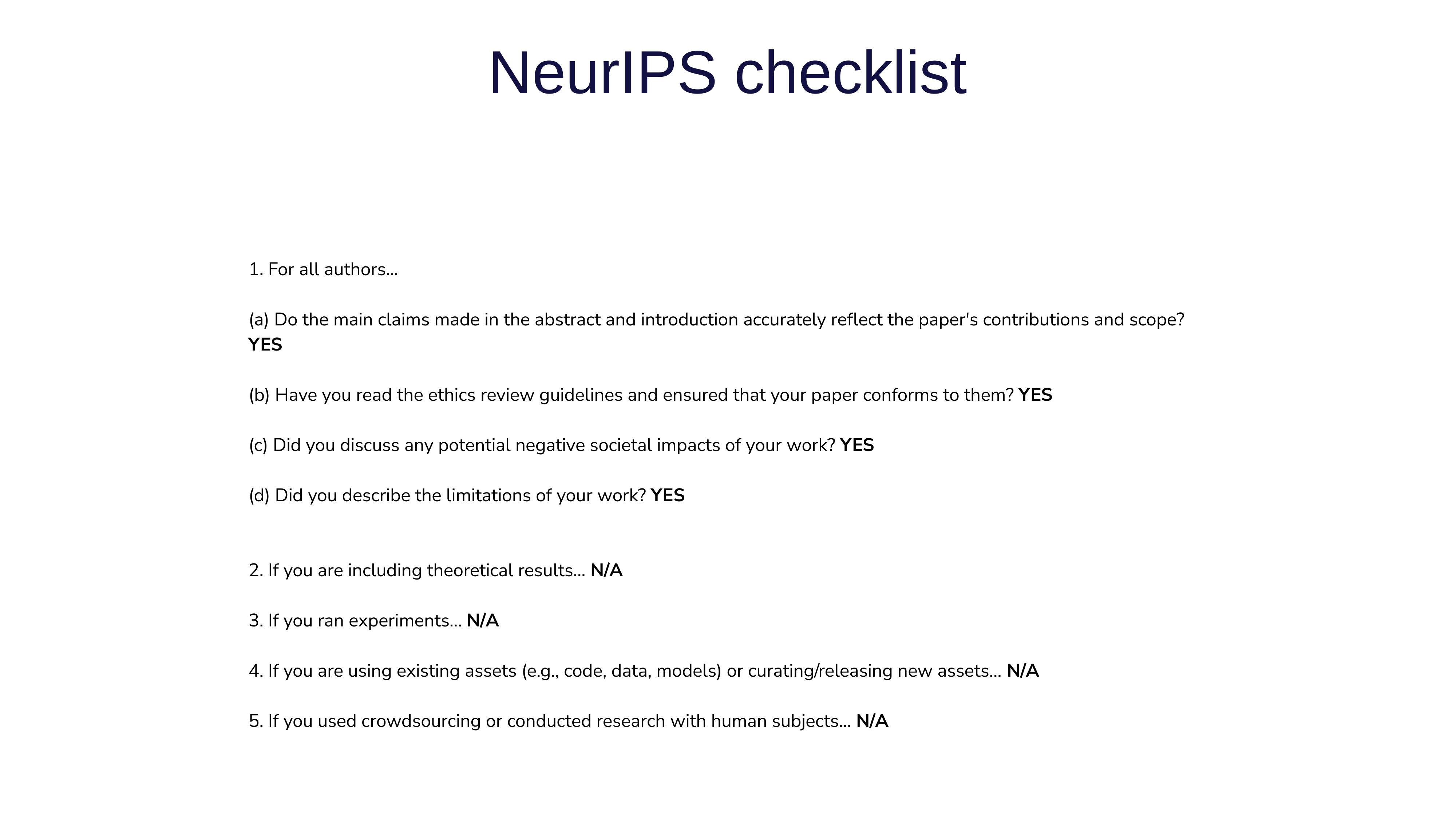

NeurIPS checklist
1. For all authors...

(a) Do the main claims made in the abstract and introduction accurately reflect the paper's contributions and scope? YES

(b) Have you read the ethics review guidelines and ensured that your paper conforms to them? YES

(c) Did you discuss any potential negative societal impacts of your work? YES

(d) Did you describe the limitations of your work? YES

2. If you are including theoretical results... N/A

3. If you ran experiments... N/A

4. If you are using existing assets (e.g., code, data, models) or curating/releasing new assets... N/A

5. If you used crowdsourcing or conducted research with human subjects... N/A